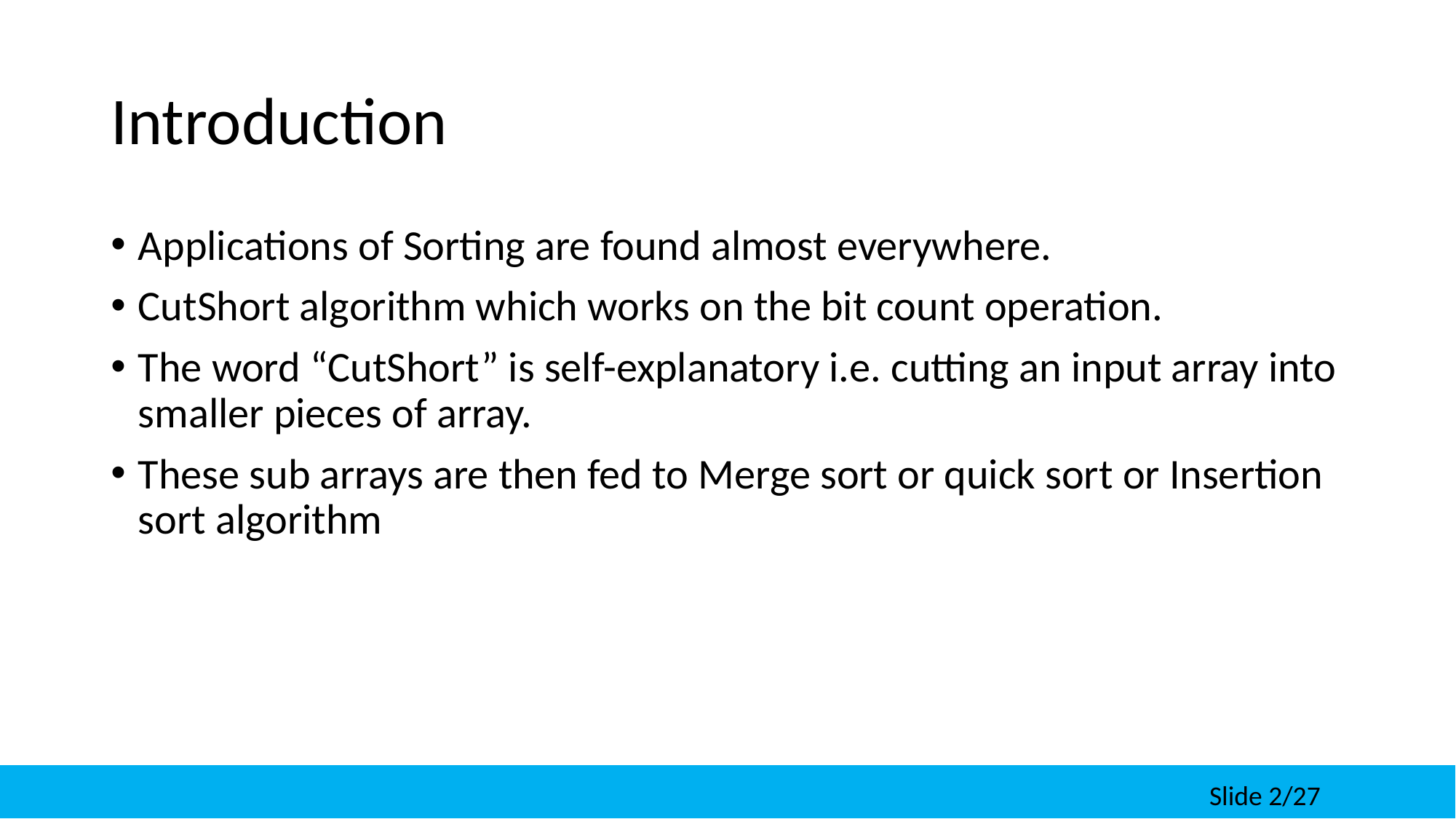

# Introduction
Applications of Sorting are found almost everywhere.
CutShort algorithm which works on the bit count operation.
The word “CutShort” is self-explanatory i.e. cutting an input array into smaller pieces of array.
These sub arrays are then fed to Merge sort or quick sort or Insertion sort algorithm

 Slide 2/27